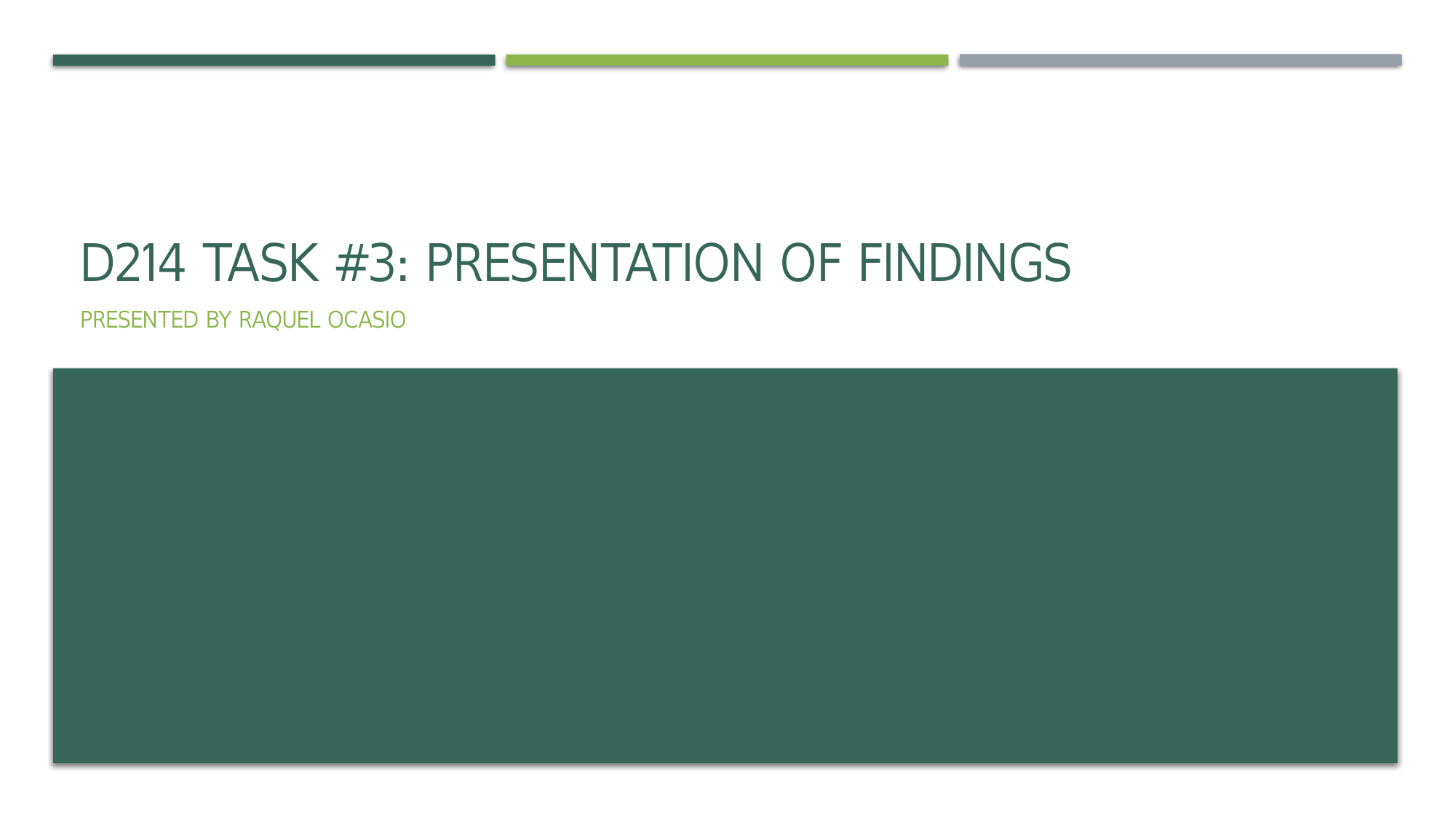

# D214 Task #3: presentation of findings
Presented by Raquel ocasio